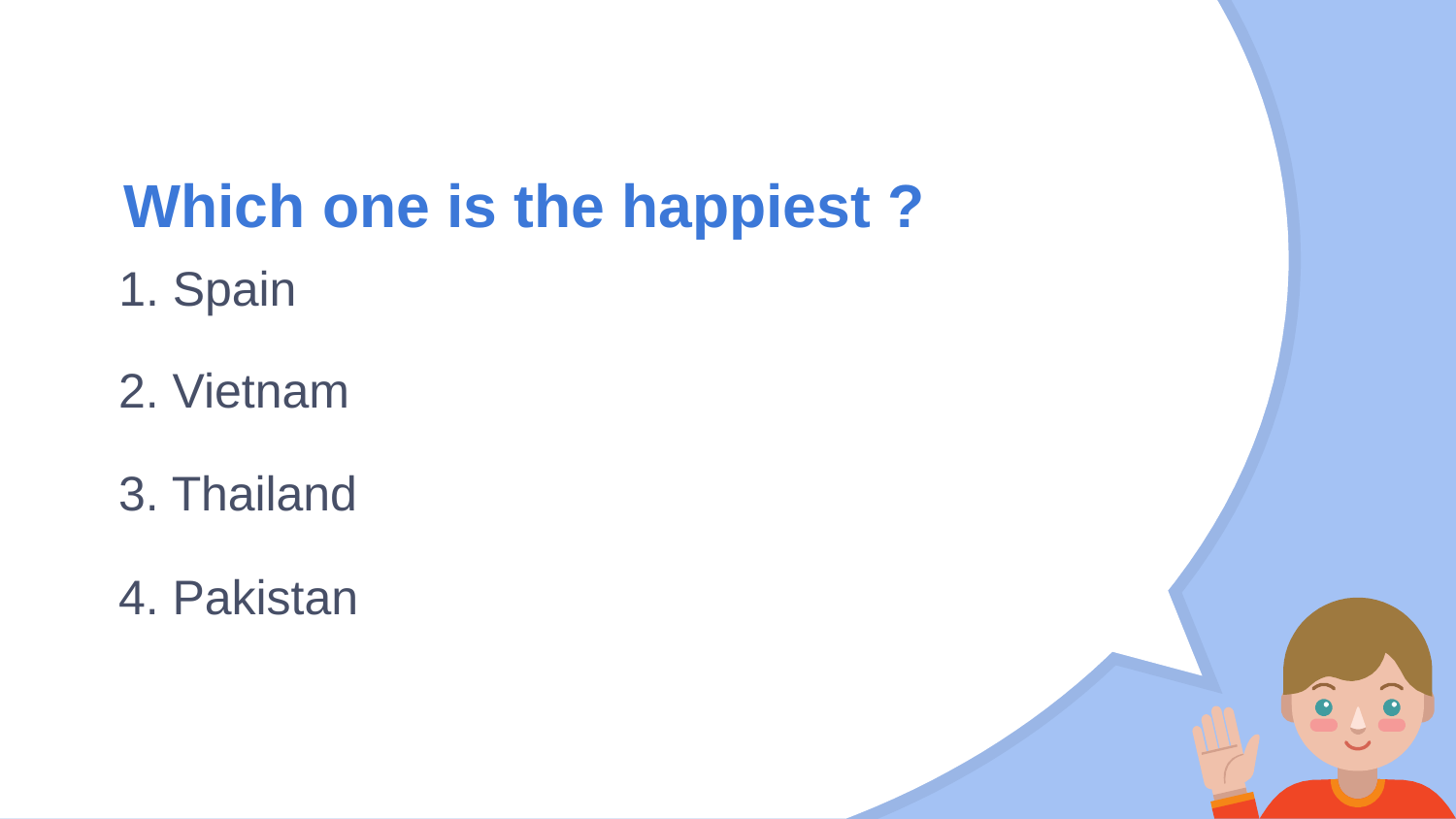

# Which one is the happiest ?
1. Spain
2. Vietnam
3. Thailand
4. Pakistan